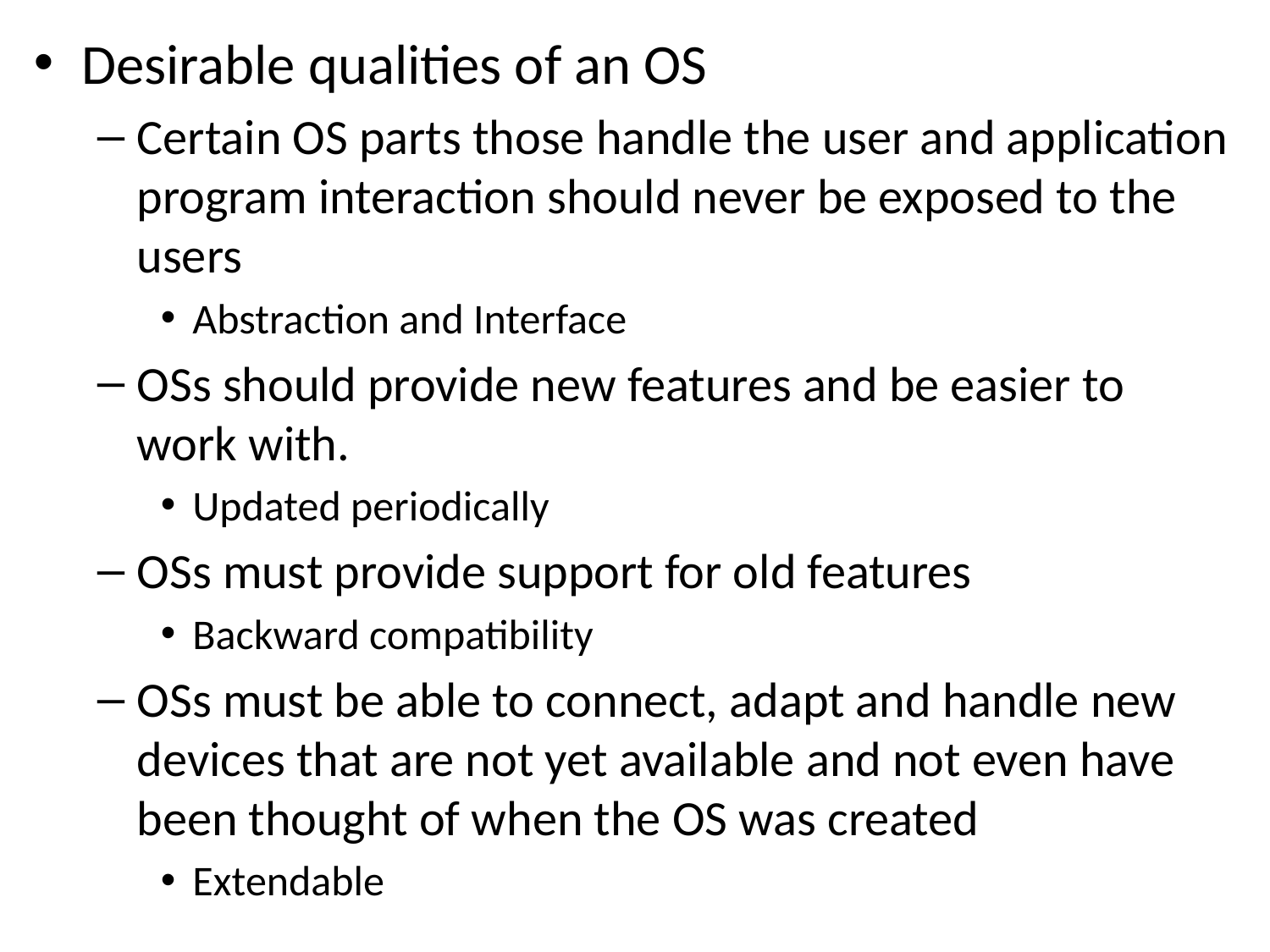

Desirable qualities of an OS
Certain OS parts those handle the user and application program interaction should never be exposed to the users
Abstraction and Interface
OSs should provide new features and be easier to work with.
Updated periodically
OSs must provide support for old features
Backward compatibility
OSs must be able to connect, adapt and handle new devices that are not yet available and not even have been thought of when the OS was created
Extendable